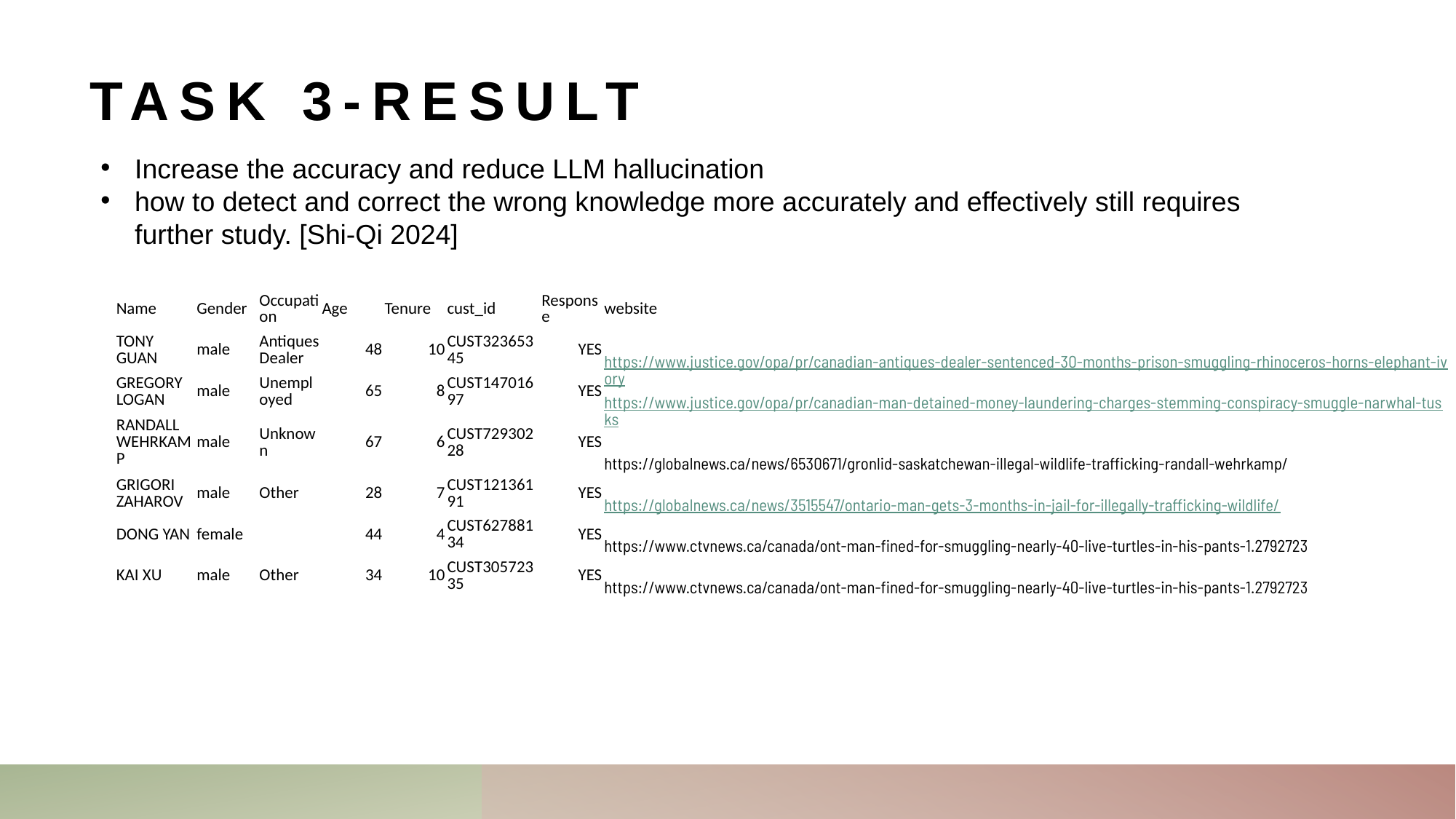

# Task 3-Result
Increase the accuracy and reduce LLM hallucination
how to detect and correct the wrong knowledge more accurately and effectively still requires further study. [Shi-Qi 2024]

| Name | Gender | Occupation | Age | Tenure | cust\_id | Response | website |
| --- | --- | --- | --- | --- | --- | --- | --- |
| TONY GUAN | male | Antiques Dealer | 48 | 10 | CUST32365345 | YES | https://www.justice.gov/opa/pr/canadian-antiques-dealer-sentenced-30-months-prison-smuggling-rhinoceros-horns-elephant-ivory |
| GREGORY LOGAN | male | Unemployed | 65 | 8 | CUST14701697 | YES | https://www.justice.gov/opa/pr/canadian-man-detained-money-laundering-charges-stemming-conspiracy-smuggle-narwhal-tusks |
| RANDALL WEHRKAMP | male | Unknown | 67 | 6 | CUST72930228 | YES | https://globalnews.ca/news/6530671/gronlid-saskatchewan-illegal-wildlife-trafficking-randall-wehrkamp/ |
| GRIGORI ZAHAROV | male | Other | 28 | 7 | CUST12136191 | YES | https://globalnews.ca/news/3515547/ontario-man-gets-3-months-in-jail-for-illegally-trafficking-wildlife/ |
| DONG YAN | female |  | 44 | 4 | CUST62788134 | YES | https://www.ctvnews.ca/canada/ont-man-fined-for-smuggling-nearly-40-live-turtles-in-his-pants-1.2792723 |
| KAI XU | male | Other | 34 | 10 | CUST30572335 | YES | https://www.ctvnews.ca/canada/ont-man-fined-for-smuggling-nearly-40-live-turtles-in-his-pants-1.2792723 |